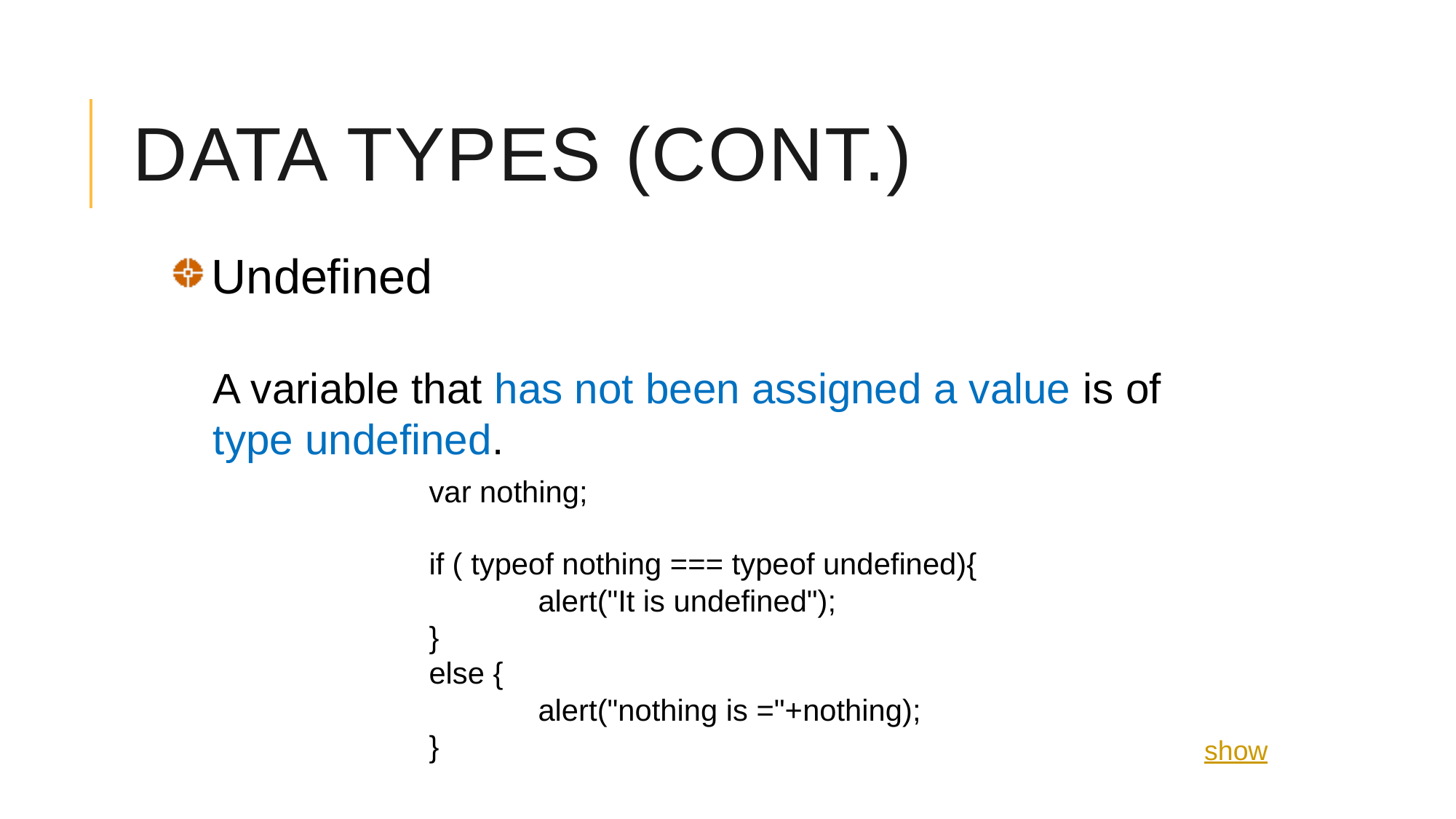

# Data Types (Cont.)

Undefined

A variable that has not been assigned a value is of type undefined.

var nothing;

if ( typeof nothing === typeof undefined){
	alert("It is undefined");
}
else {
	alert("nothing is ="+nothing);
}
show